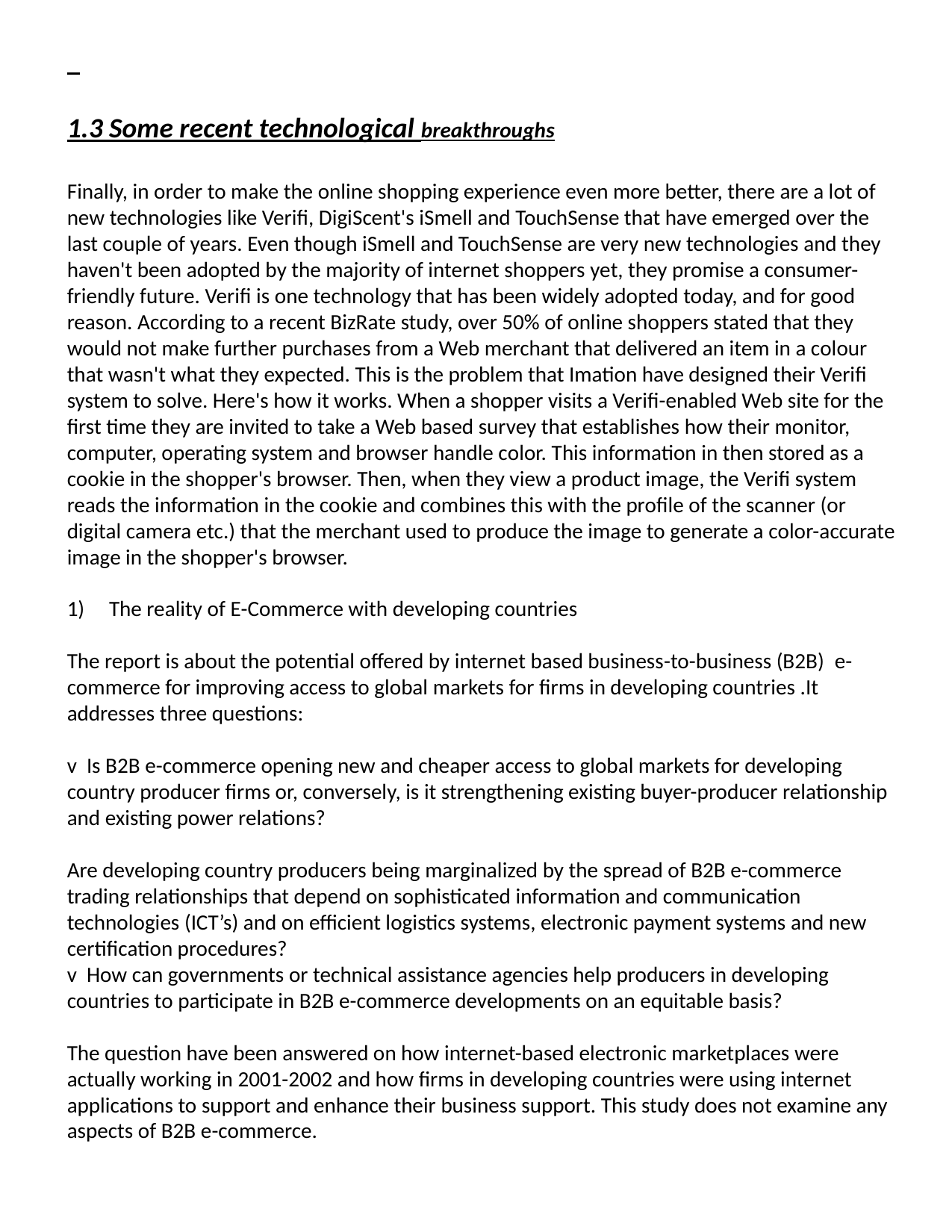

1.3 Some recent technological breakthroughs

Finally, in order to make the online shopping experience even more better, there are a lot of new technologies like Verifi, DigiScent's iSmell and TouchSense that have emerged over the last couple of years. Even though iSmell and TouchSense are very new technologies and they haven't been adopted by the majority of internet shoppers yet, they promise a consumer-friendly future. Verifi is one technology that has been widely adopted today, and for good reason. According to a recent BizRate study, over 50% of online shoppers stated that they would not make further purchases from a Web merchant that delivered an item in a colour that wasn't what they expected. This is the problem that Imation have designed their Verifi system to solve. Here's how it works. When a shopper visits a Verifi-enabled Web site for the first time they are invited to take a Web based survey that establishes how their monitor, computer, operating system and browser handle color. This information in then stored as a cookie in the shopper's browser. Then, when they view a product image, the Verifi system reads the information in the cookie and combines this with the profile of the scanner (or digital camera etc.) that the merchant used to produce the image to generate a color-accurate image in the shopper's browser.

The reality of E-Commerce with developing countries

The report is about the potential offered by internet based business-to-business (B2B)  e-commerce for improving access to global markets for firms in developing countries .It addresses three questions:

v  Is B2B e-commerce opening new and cheaper access to global markets for developing country producer firms or, conversely, is it strengthening existing buyer-producer relationship and existing power relations?

Are developing country producers being marginalized by the spread of B2B e-commerce trading relationships that depend on sophisticated information and communication technologies (ICT’s) and on efficient logistics systems, electronic payment systems and new certification procedures?
v  How can governments or technical assistance agencies help producers in developing countries to participate in B2B e-commerce developments on an equitable basis?

The question have been answered on how internet-based electronic marketplaces were actually working in 2001-2002 and how firms in developing countries were using internet applications to support and enhance their business support. This study does not examine any aspects of B2B e-commerce.